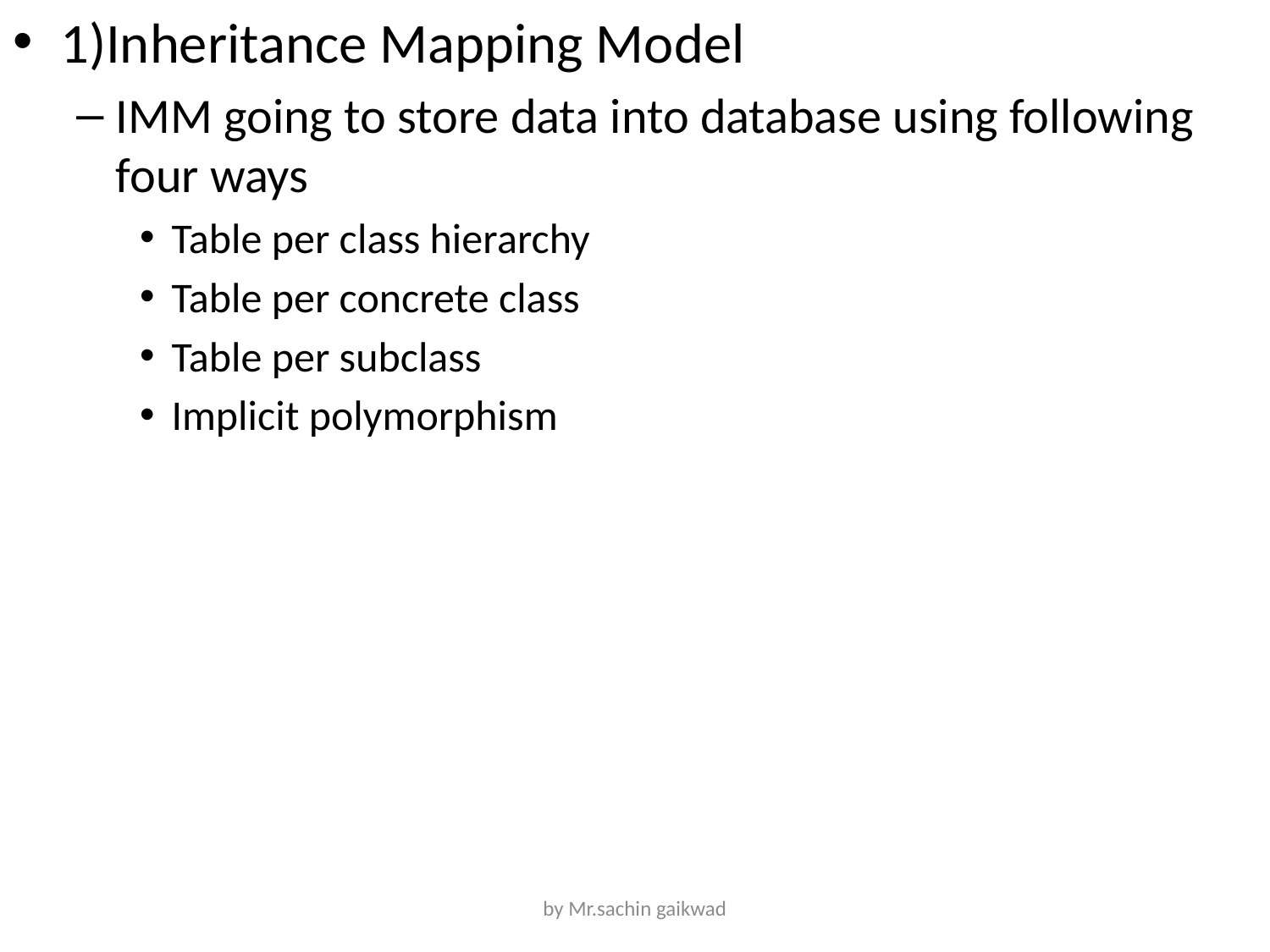

1)Inheritance Mapping Model
IMM going to store data into database using following four ways
Table per class hierarchy
Table per concrete class
Table per subclass
Implicit polymorphism

by Mr.sachin gaikwad